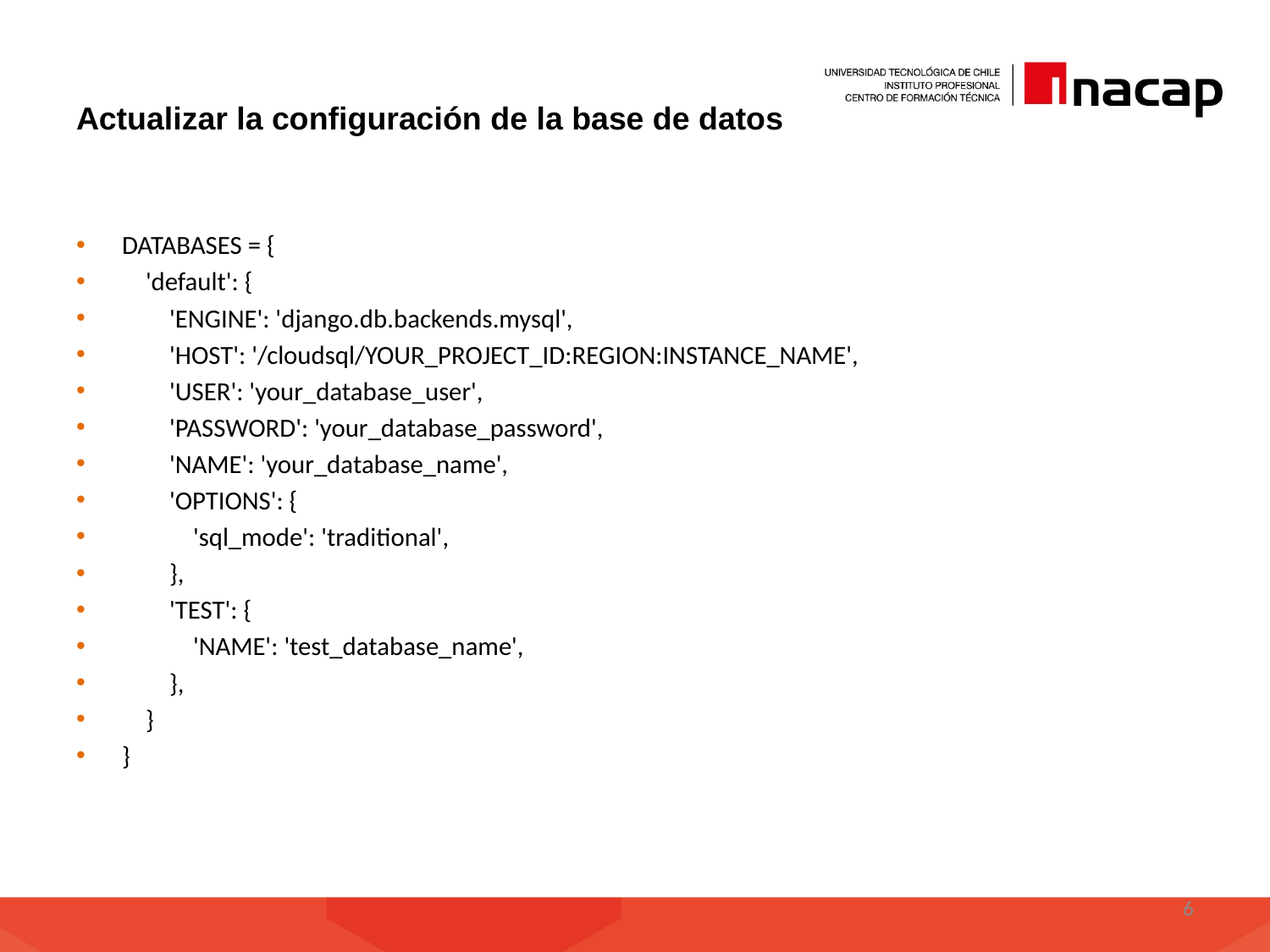

# Actualizar la configuración de la base de datos
DATABASES = {
    'default': {
        'ENGINE': 'django.db.backends.mysql',
        'HOST': '/cloudsql/YOUR_PROJECT_ID:REGION:INSTANCE_NAME',
        'USER': 'your_database_user',
        'PASSWORD': 'your_database_password',
        'NAME': 'your_database_name',
        'OPTIONS': {
            'sql_mode': 'traditional',
        },
        'TEST': {
            'NAME': 'test_database_name',
        },
    }
}

6